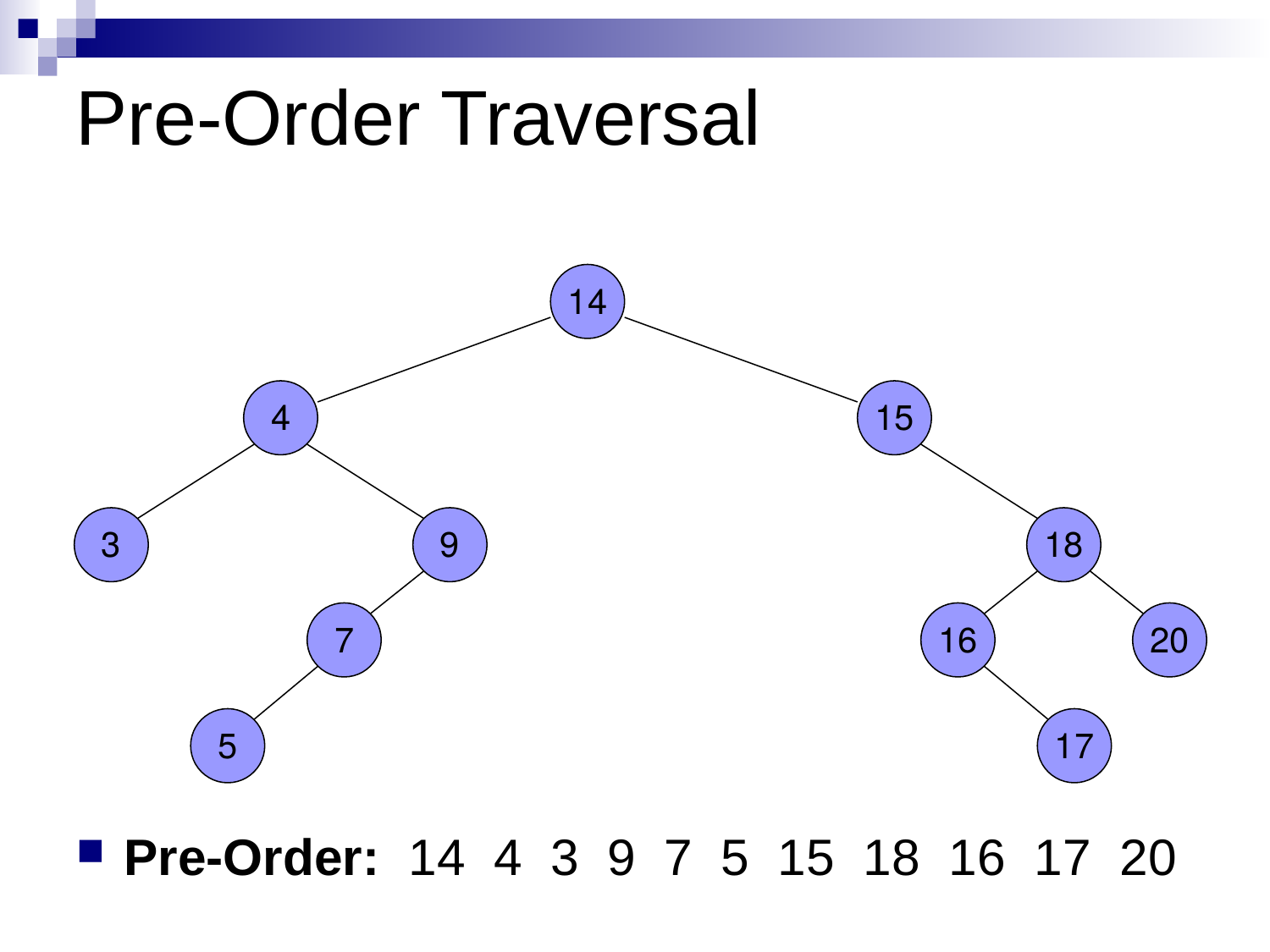

# Pre-Order Traversal

14

4

15

3

9

18

7

16

20

5

17
Pre-Order:  14  4  3  9  7  5  15  18  16  17  20